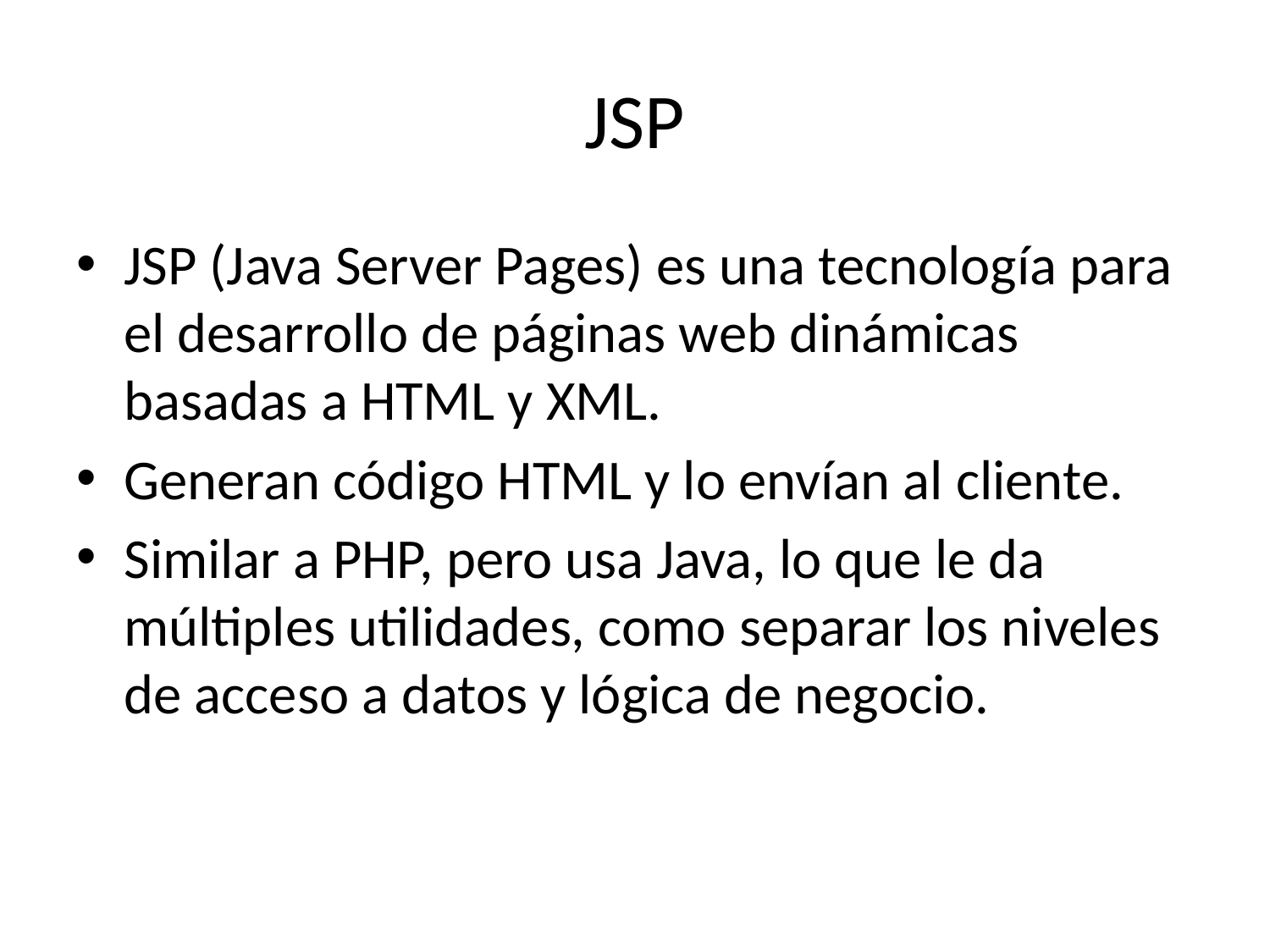

# JSP
JSP (Java Server Pages) es una tecnología para el desarrollo de páginas web dinámicas basadas a HTML y XML.
Generan código HTML y lo envían al cliente.
Similar a PHP, pero usa Java, lo que le da múltiples utilidades, como separar los niveles de acceso a datos y lógica de negocio.